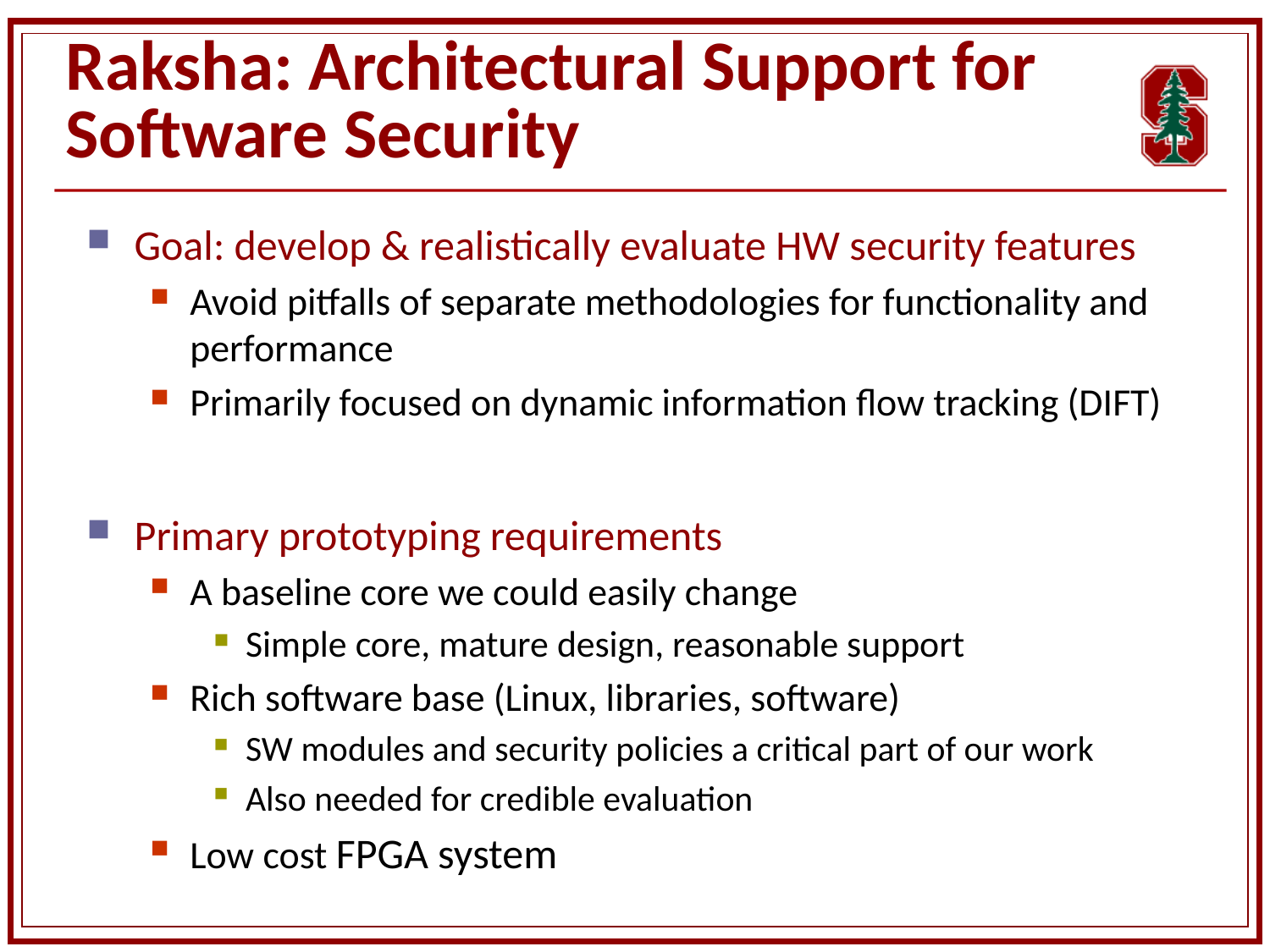

# Raksha: Architectural Support for Software Security
Goal: develop & realistically evaluate HW security features
Avoid pitfalls of separate methodologies for functionality and performance
Primarily focused on dynamic information flow tracking (DIFT)

Primary prototyping requirements
A baseline core we could easily change
Simple core, mature design, reasonable support
Rich software base (Linux, libraries, software)
SW modules and security policies a critical part of our work
Also needed for credible evaluation
Low cost FPGA system